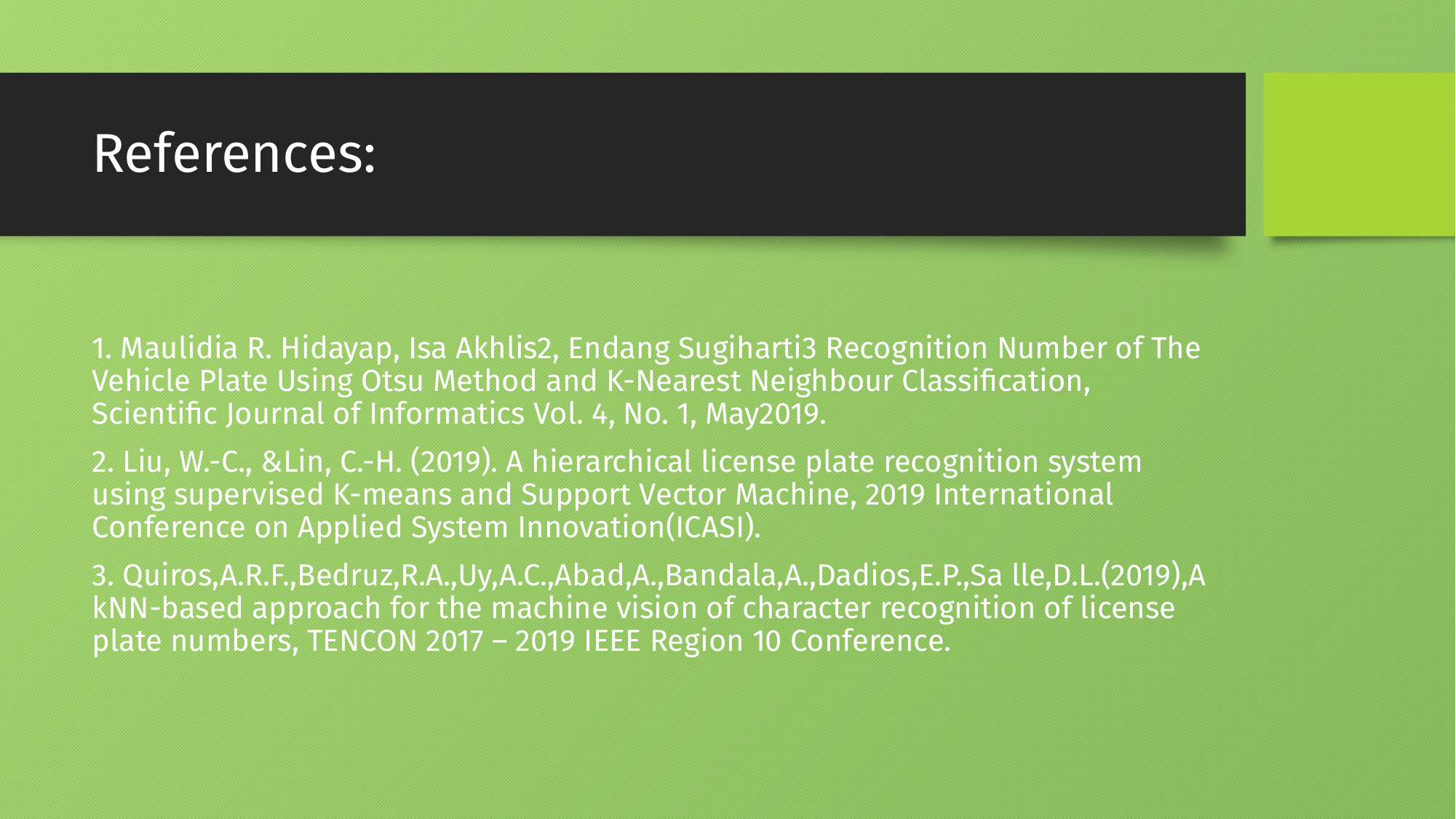

# References:

1. Maulidia R. Hidayap, Isa Akhlis2, Endang Sugiharti3 Recognition Number of The Vehicle Plate Using Otsu Method and K-Nearest Neighbour Classification, Scientific Journal of Informatics Vol. 4, No. 1, May2019.
2. Liu, W.-C., &Lin, C.-H. (2019). A hierarchical license plate recognition system using supervised K-means and Support Vector Machine, 2019 International Conference on Applied System Innovation(ICASI).
3. Quiros,A.R.F.,Bedruz,R.A.,Uy,A.C.,Abad,A.,Bandala,A.,Dadios,E.P.,Sa lle,D.L.(2019),A kNN-based approach for the machine vision of character recognition of license plate numbers, TENCON 2017 – 2019 IEEE Region 10 Conference.